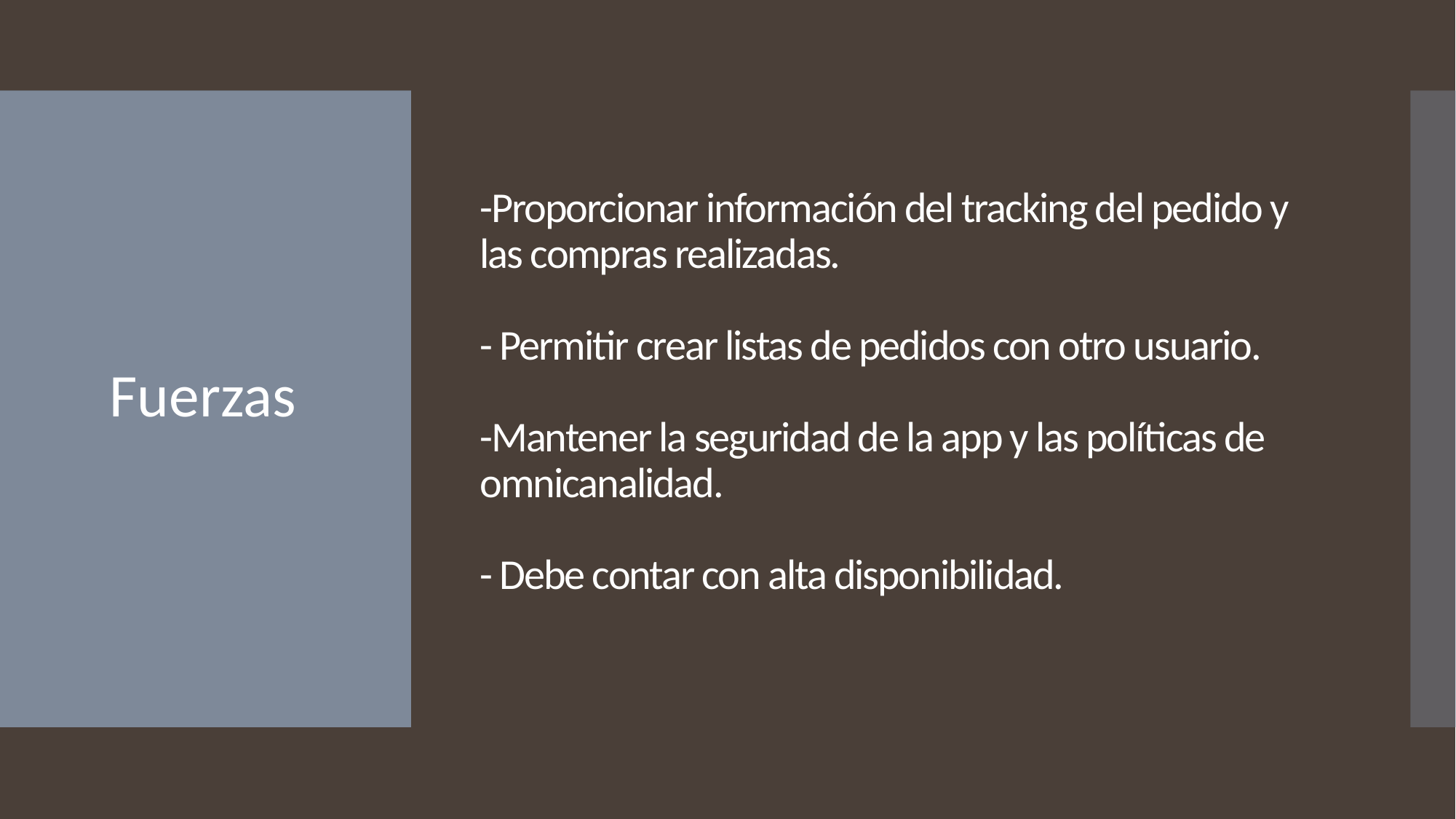

# -Proporcionar información del tracking del pedido y  las compras realizadas. - Permitir crear listas de pedidos con otro usuario. -Mantener la seguridad de la app y las políticas de omnicanalidad. - Debe contar con alta disponibilidad.
Fuerzas